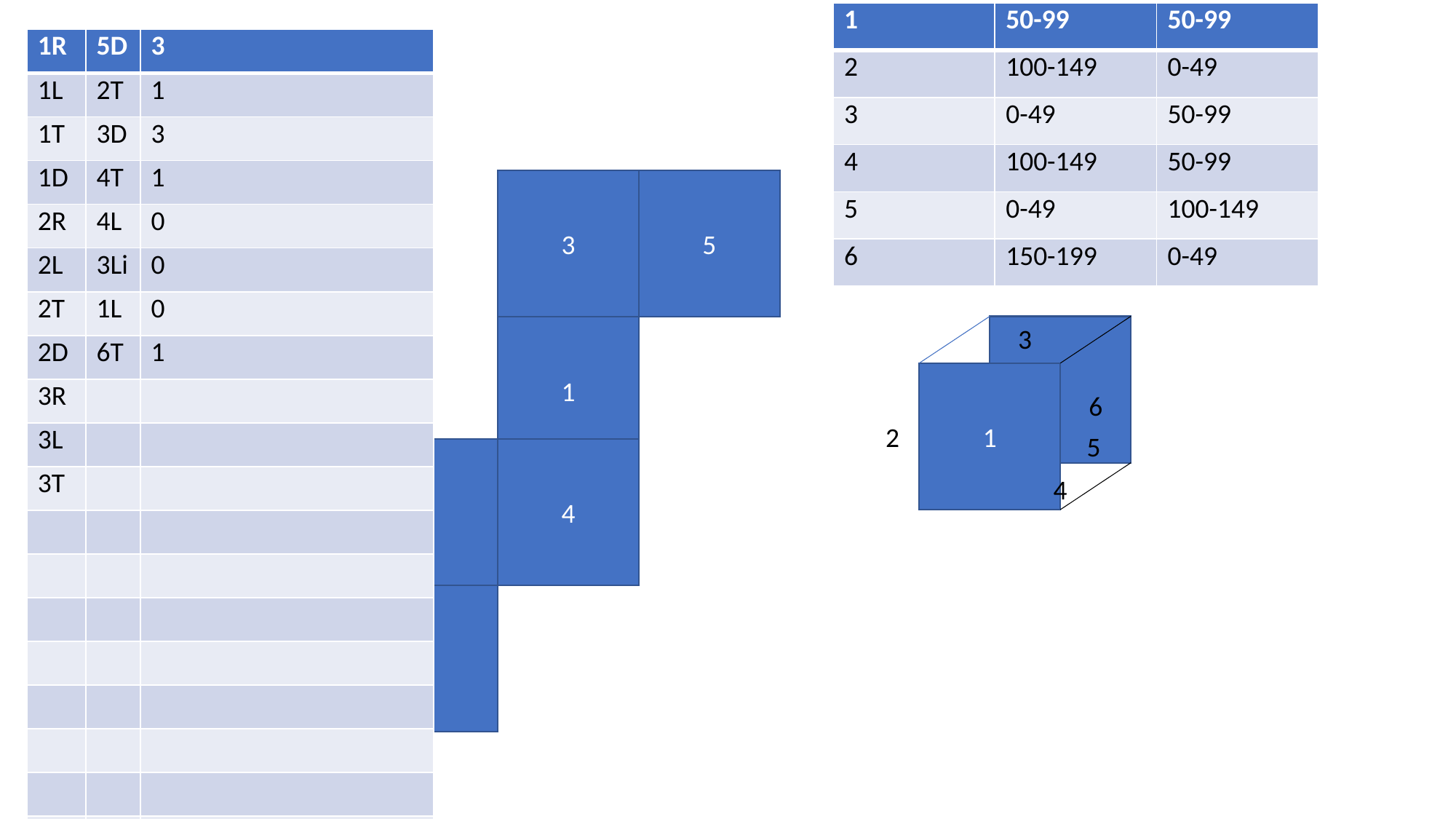

| 1 | 50-99 | 50-99 |
| --- | --- | --- |
| 2 | 100-149 | 0-49 |
| 3 | 0-49 | 50-99 |
| 4 | 100-149 | 50-99 |
| 5 | 0-49 | 100-149 |
| 6 | 150-199 | 0-49 |
| 1R | 5D | 3 |
| --- | --- | --- |
| 1L | 2T | 1 |
| 1T | 3D | 3 |
| 1D | 4T | 1 |
| 2R | 4L | 0 |
| 2L | 3Li | 0 |
| 2T | 1L | 0 |
| 2D | 6T | 1 |
| 3R |  |  |
| 3L |  |  |
| 3T |  |  |
|  |  |  |
|  |  |  |
|  |  |  |
|  |  |  |
|  |  |  |
|  |  |  |
|  |  |  |
|  |  |  |
3
5

3
1
1
6
2
5
2
4
4
6